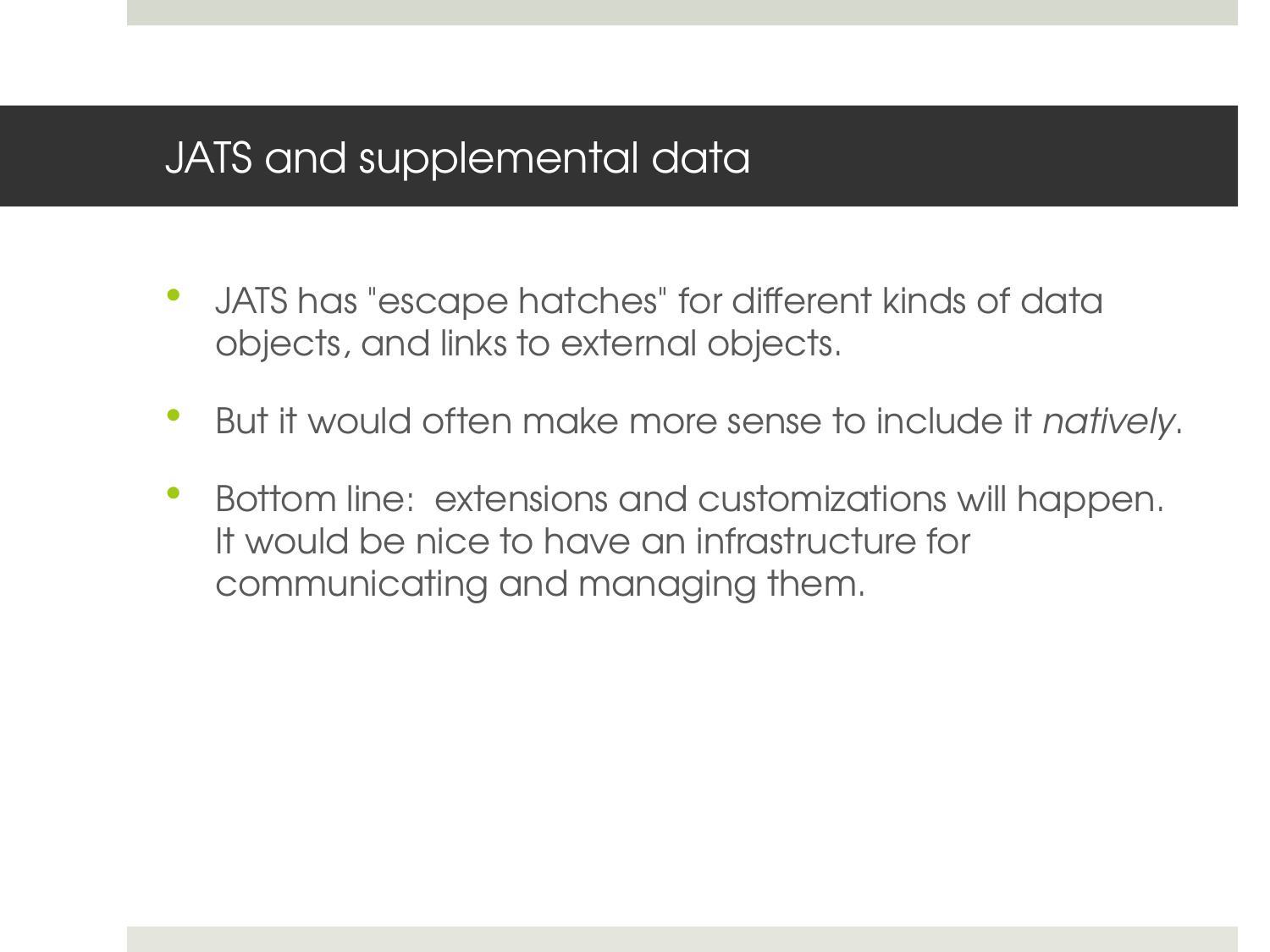

# JATS and supplemental data
JATS has "escape hatches" for different kinds of data objects, and links to external objects.
But it would often make more sense to include it natively.
Bottom line:  extensions and customizations will happen.  It would be nice to have an infrastructure for communicating and managing them.